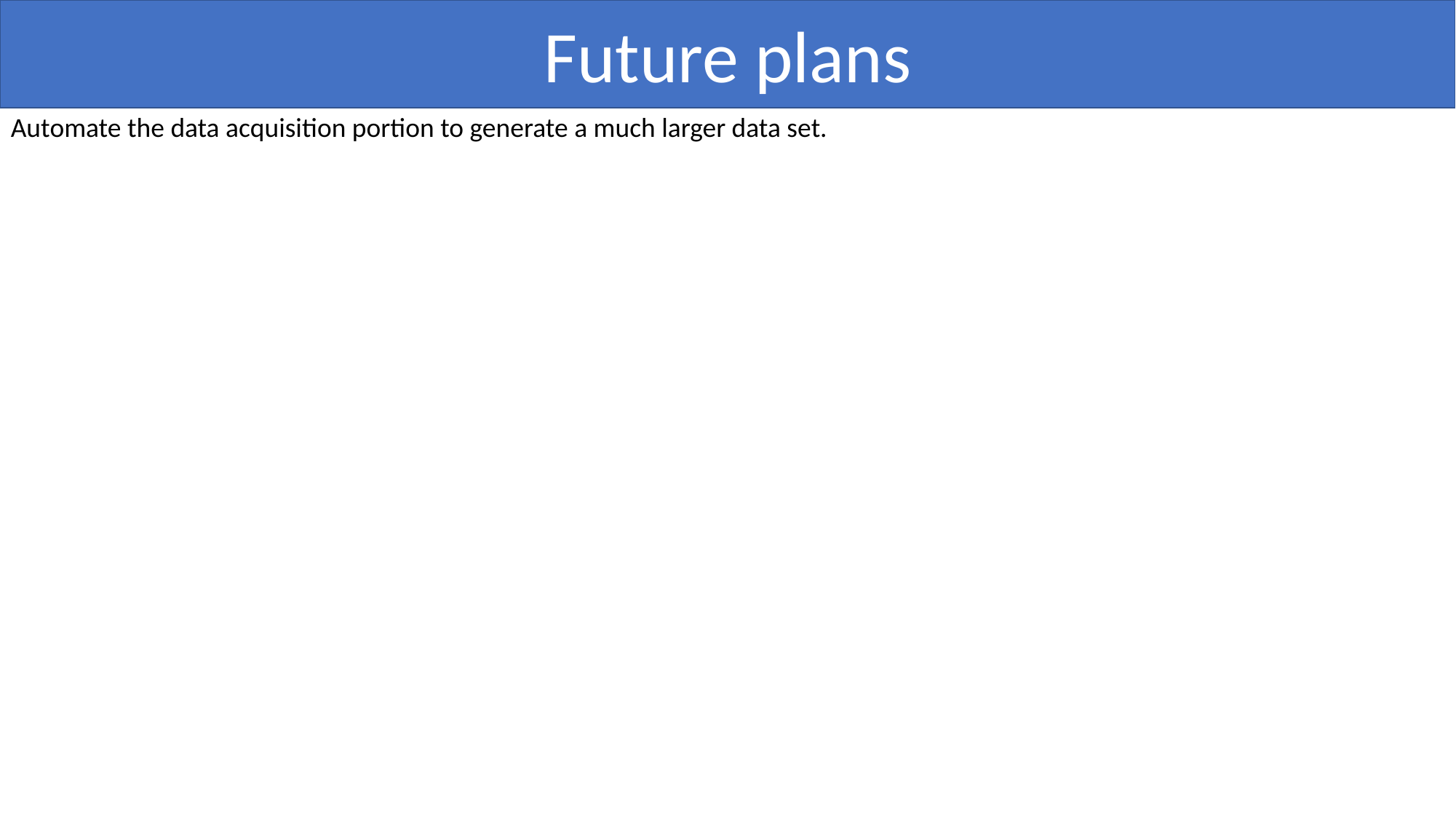

# Results:
Future plans
Automate the data acquisition portion to generate a much larger data set.